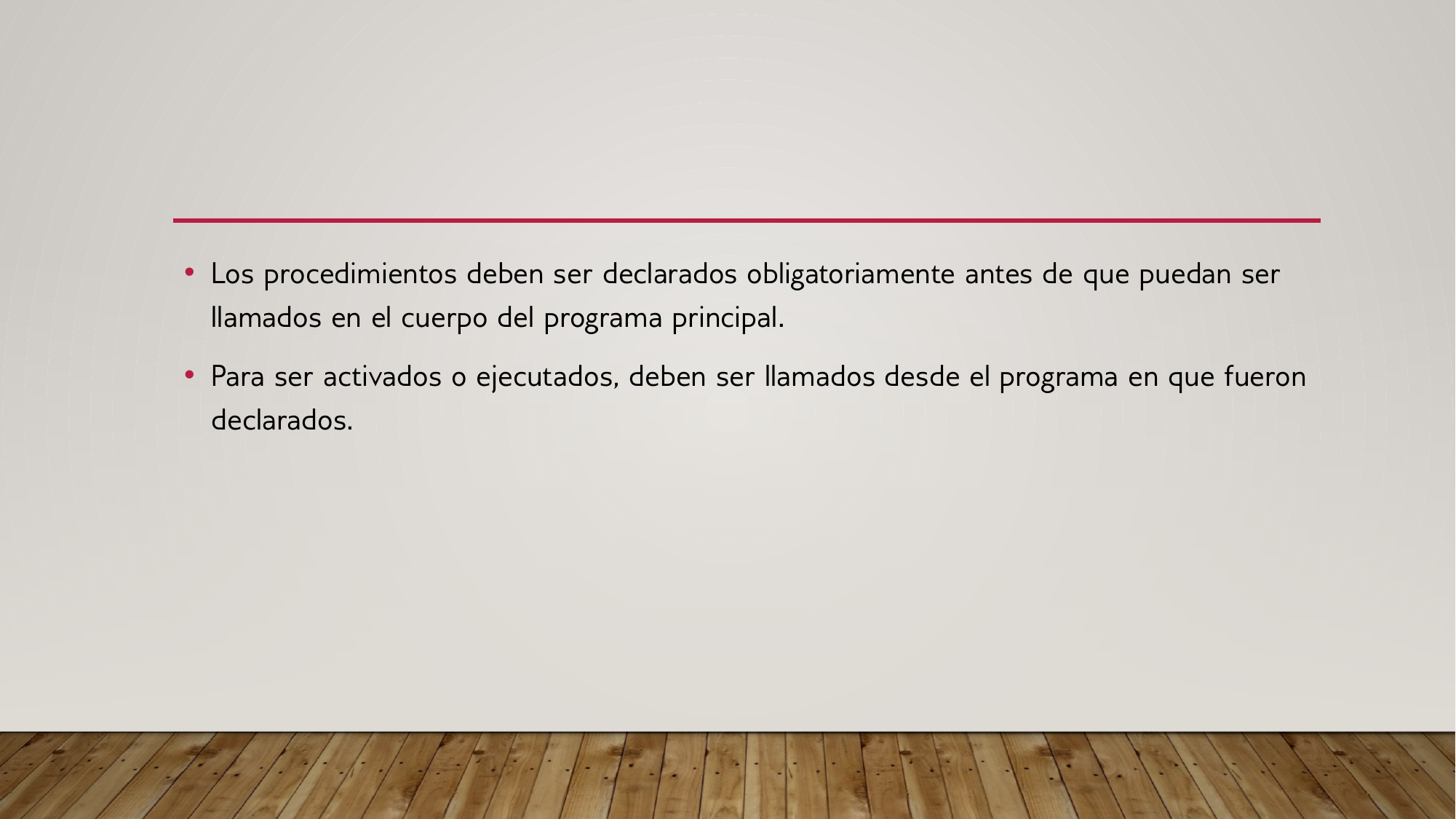

#
Los procedimientos deben ser declarados obligatoriamente antes de que puedan ser llamados en el cuerpo del programa principal.
Para ser activados o ejecutados, deben ser llamados desde el programa en que fueron declarados.